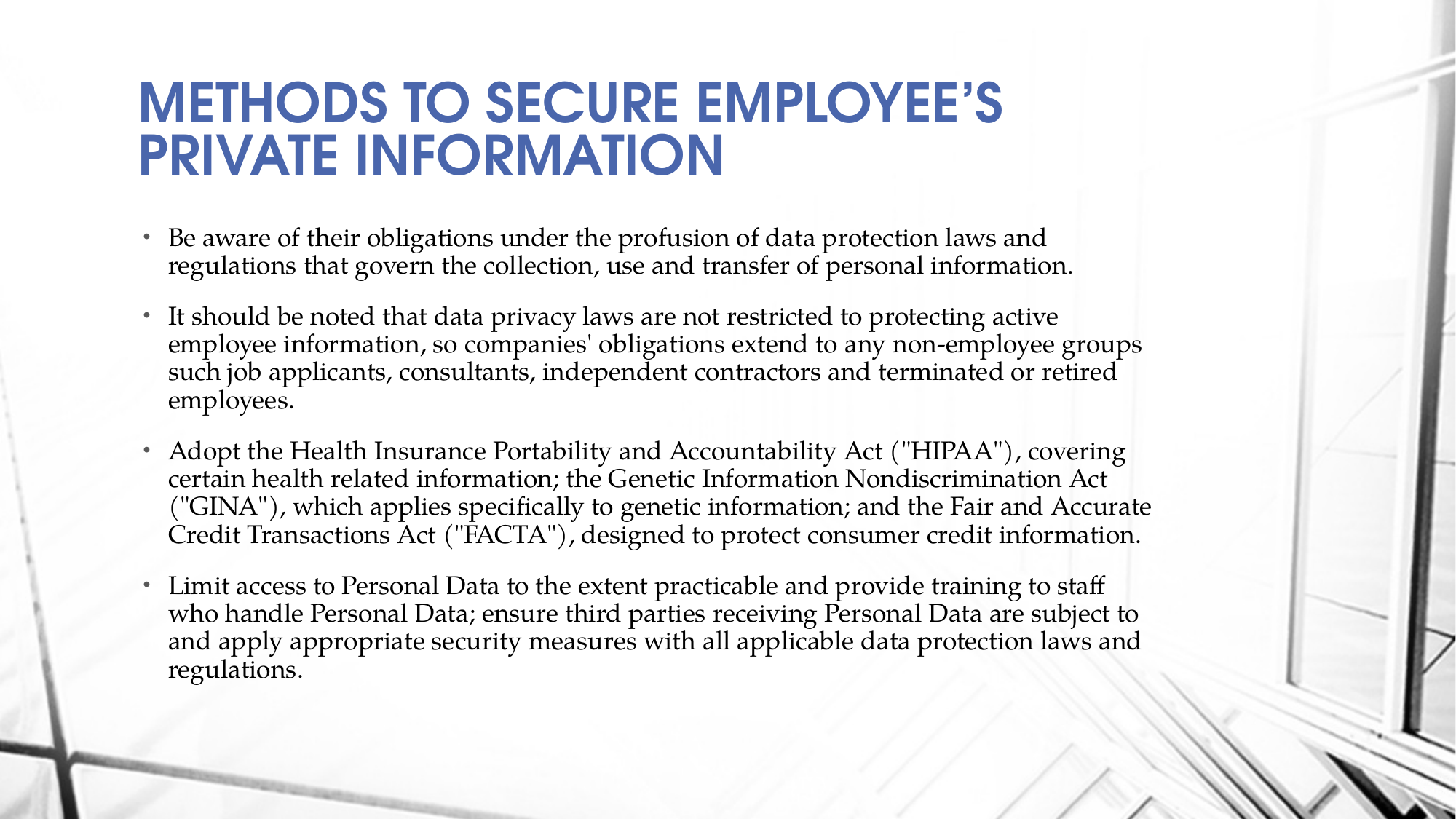

# METHODS TO SECURE EMPLOYEE’S PRIVATE INFORMATION
Be aware of their obligations under the profusion of data protection laws and regulations that govern the collection, use and transfer of personal information.
It should be noted that data privacy laws are not restricted to protecting active employee information, so companies' obligations extend to any non-employee groups such job applicants, consultants, independent contractors and terminated or retired employees.
Adopt the Health Insurance Portability and Accountability Act ("HIPAA"), covering certain health related information; the Genetic Information Nondiscrimination Act ("GINA"), which applies specifically to genetic information; and the Fair and Accurate Credit Transactions Act ("FACTA"), designed to protect consumer credit information.
Limit access to Personal Data to the extent practicable and provide training to staff who handle Personal Data; ensure third parties receiving Personal Data are subject to and apply appropriate security measures with all applicable data protection laws and regulations.